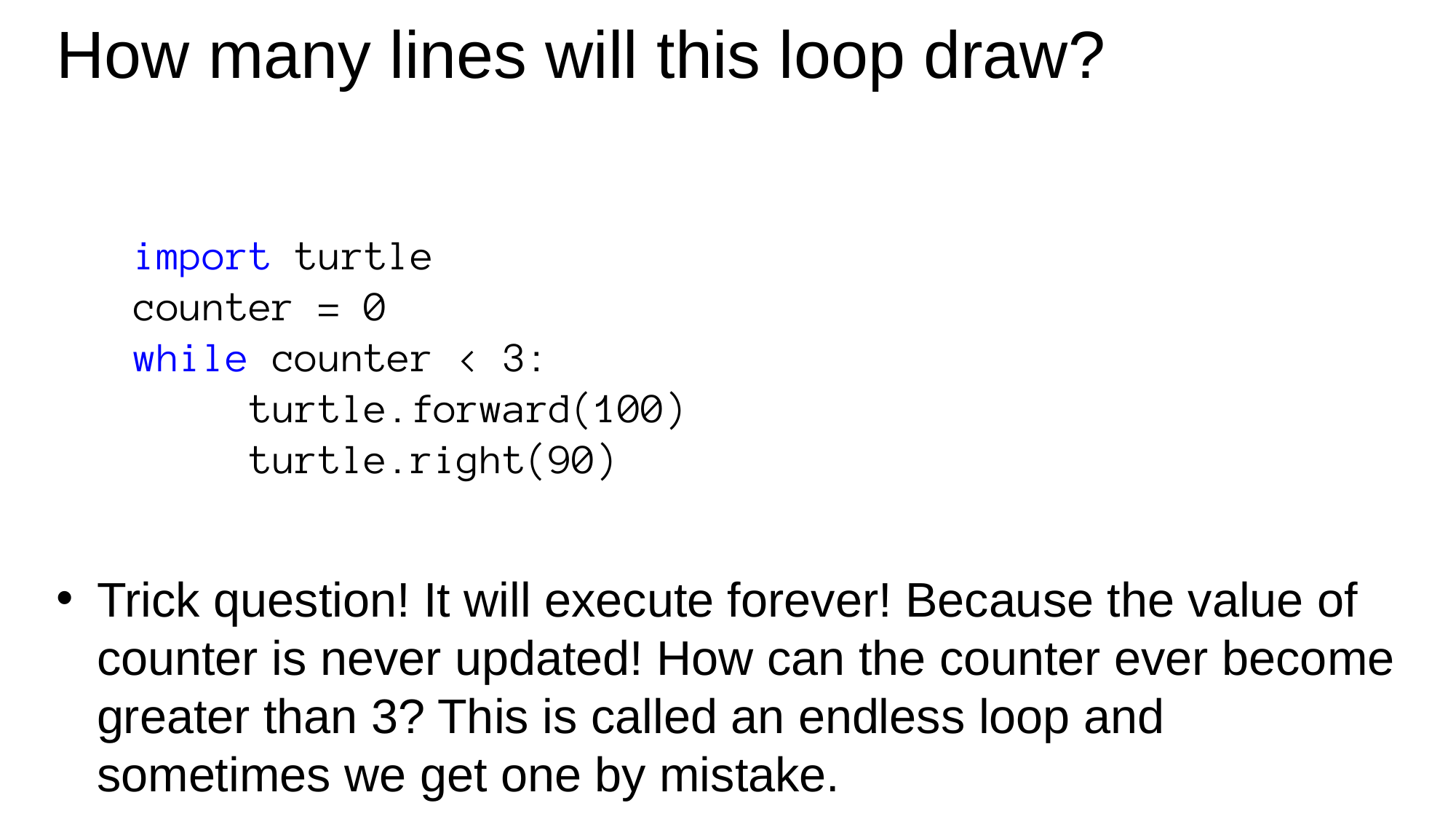

# How many lines will this loop draw?

Trick question! It will execute forever! Because the value of counter is never updated! How can the counter ever become greater than 3? This is called an endless loop and sometimes we get one by mistake.
import turtle
counter = 0
while counter < 3:
     turtle.forward(100)
     turtle.right(90)